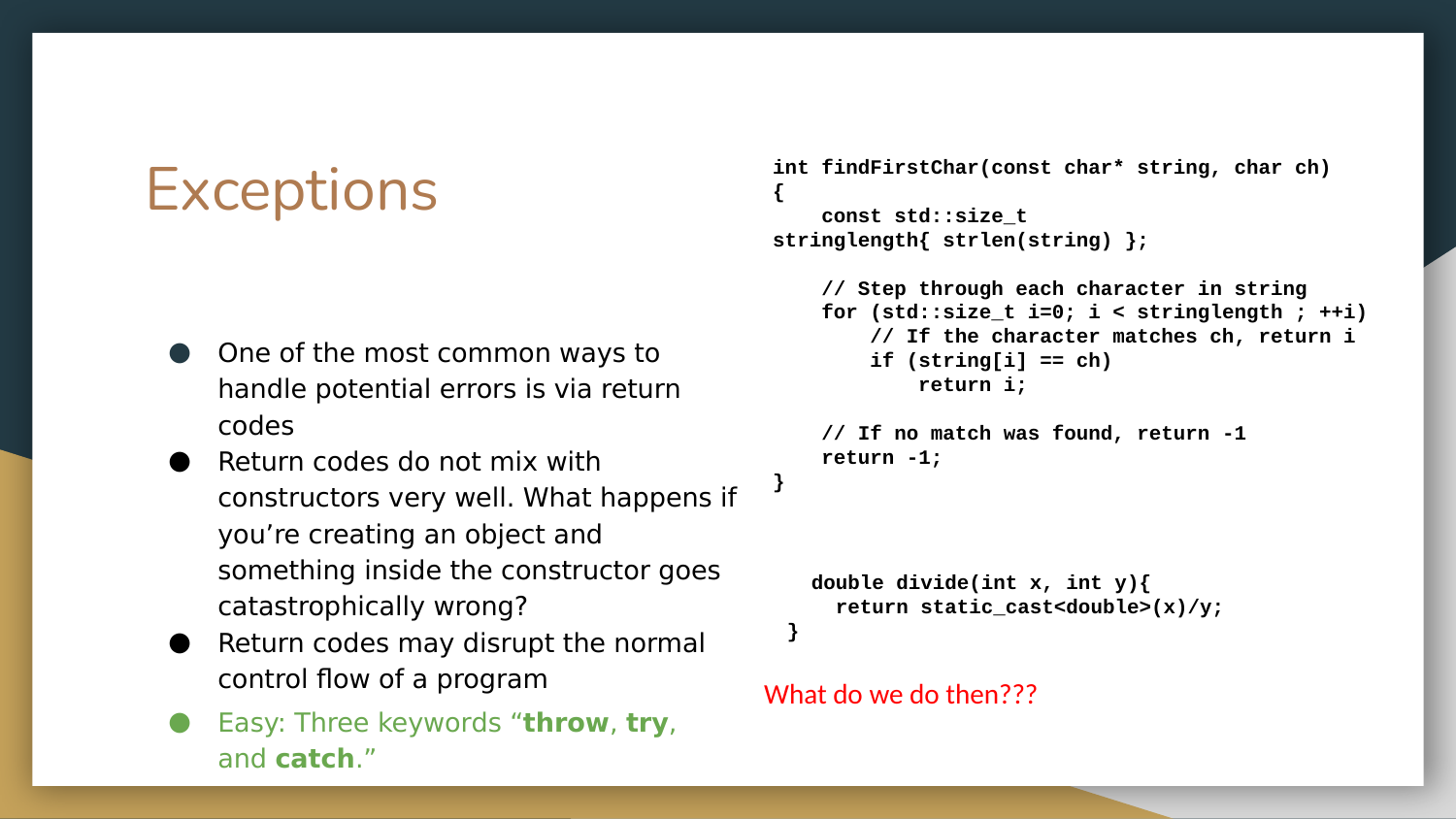

# Exceptions
int findFirstChar(const char* string, char ch)
{
    const std::size_t stringlength{ strlen(string) };

    // Step through each character in string
    for (std::size_t i=0; i < stringlength ; ++i)
        // If the character matches ch, return i
        if (string[i] == ch)
            return i;

    // If no match was found, return -1
    return -1;
}

One of the most common ways to handle potential errors is via return codes
Return codes do not mix with constructors very well. What happens if you’re creating an object and something inside the constructor goes catastrophically wrong?
Return codes may disrupt the normal control flow of a program
  double divide(int x, int y){
    return static_cast<double>(x)/y;
}

What do we do then???
Easy: Three keywords “throw, try, and catch.”